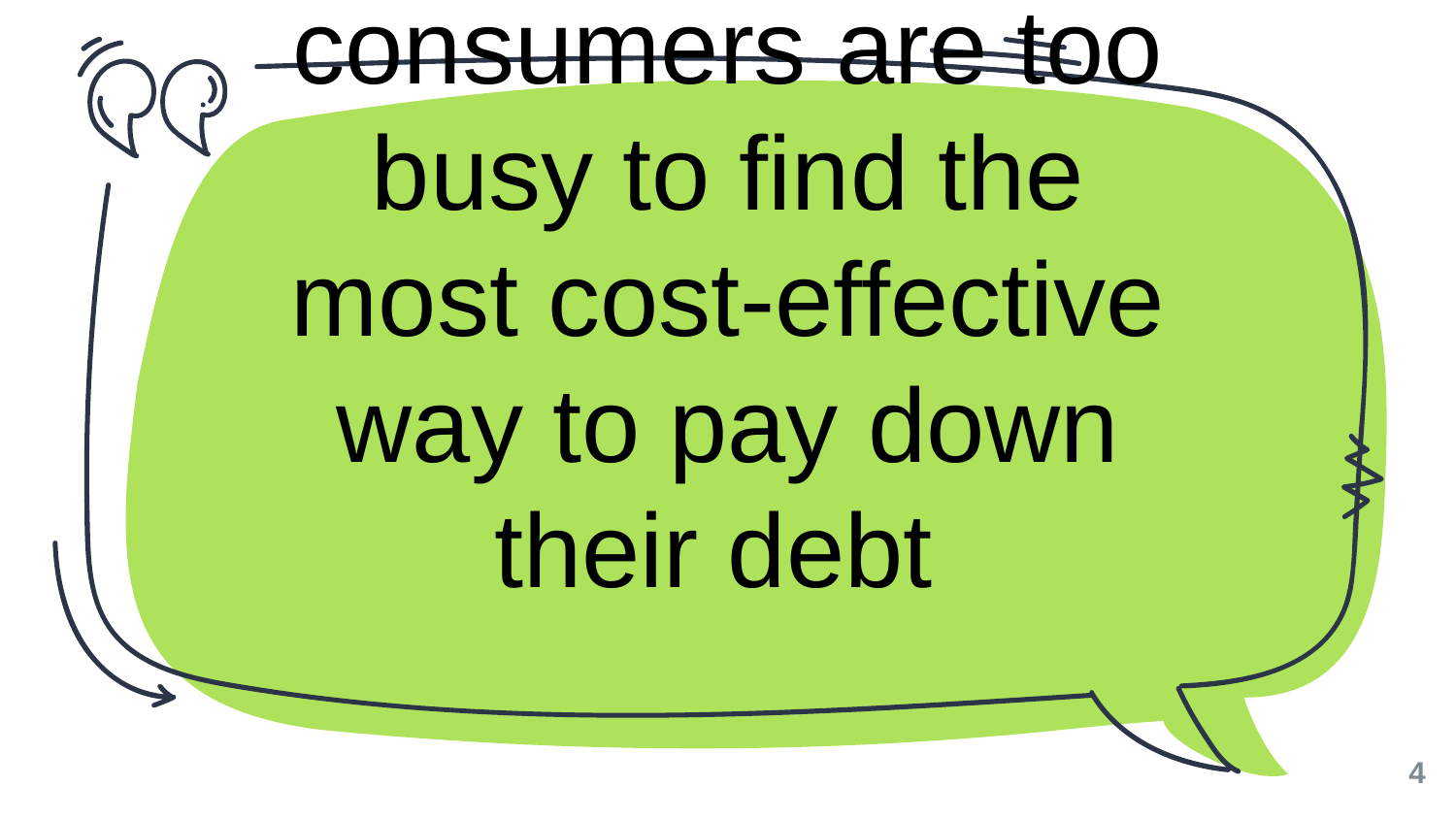

consumers are too busy to find the most cost-effective way to pay down their debt
4